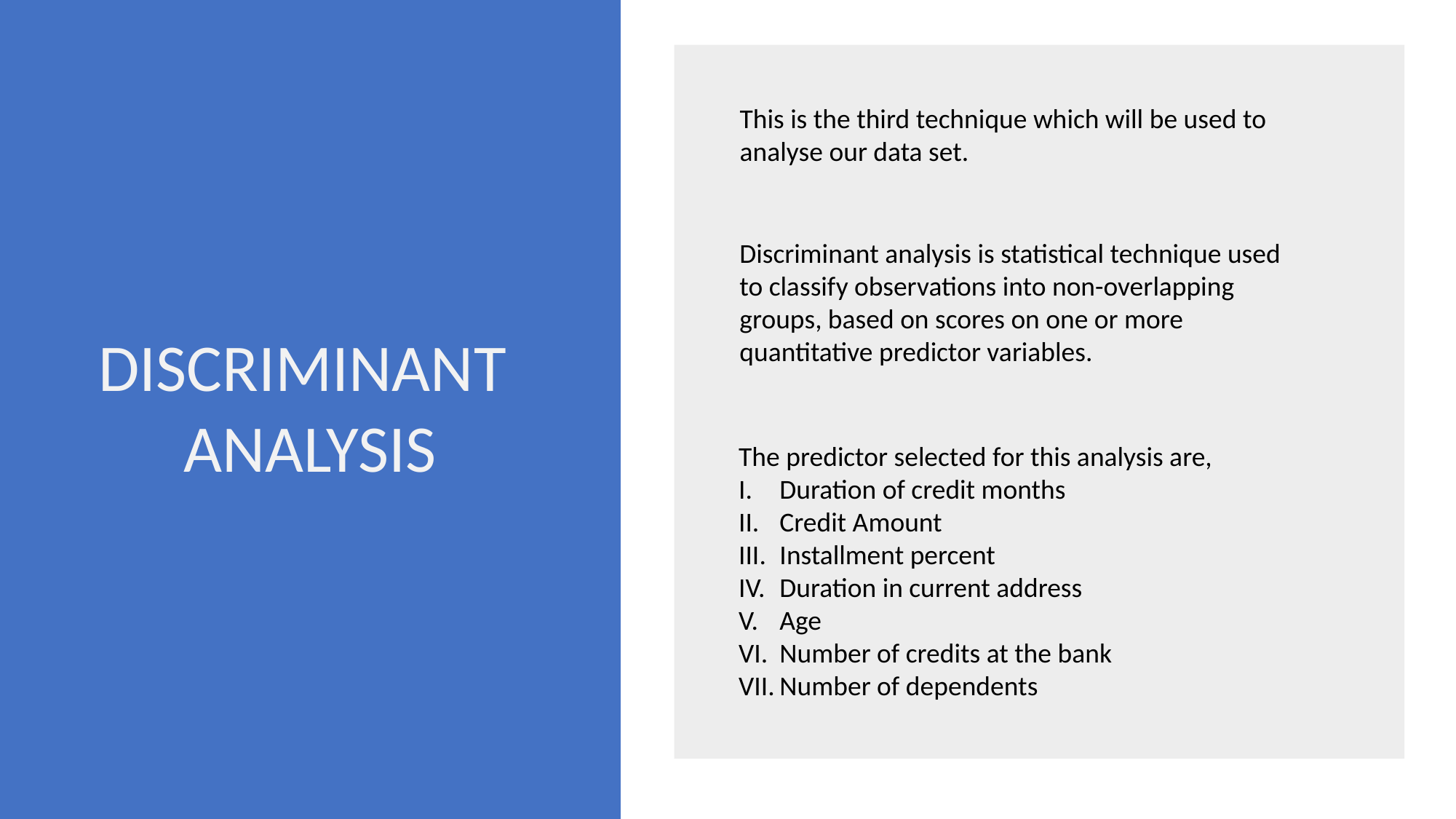

DISCRIMINANT
ANALYSIS

This is the third technique which will be used to analyse our data set.
Discriminant analysis is statistical technique used to classify observations into non-overlapping groups, based on scores on one or more quantitative predictor variables.
The predictor selected for this analysis are,
Duration of credit months
Credit Amount
Installment percent
Duration in current address
Age
Number of credits at the bank
Number of dependents